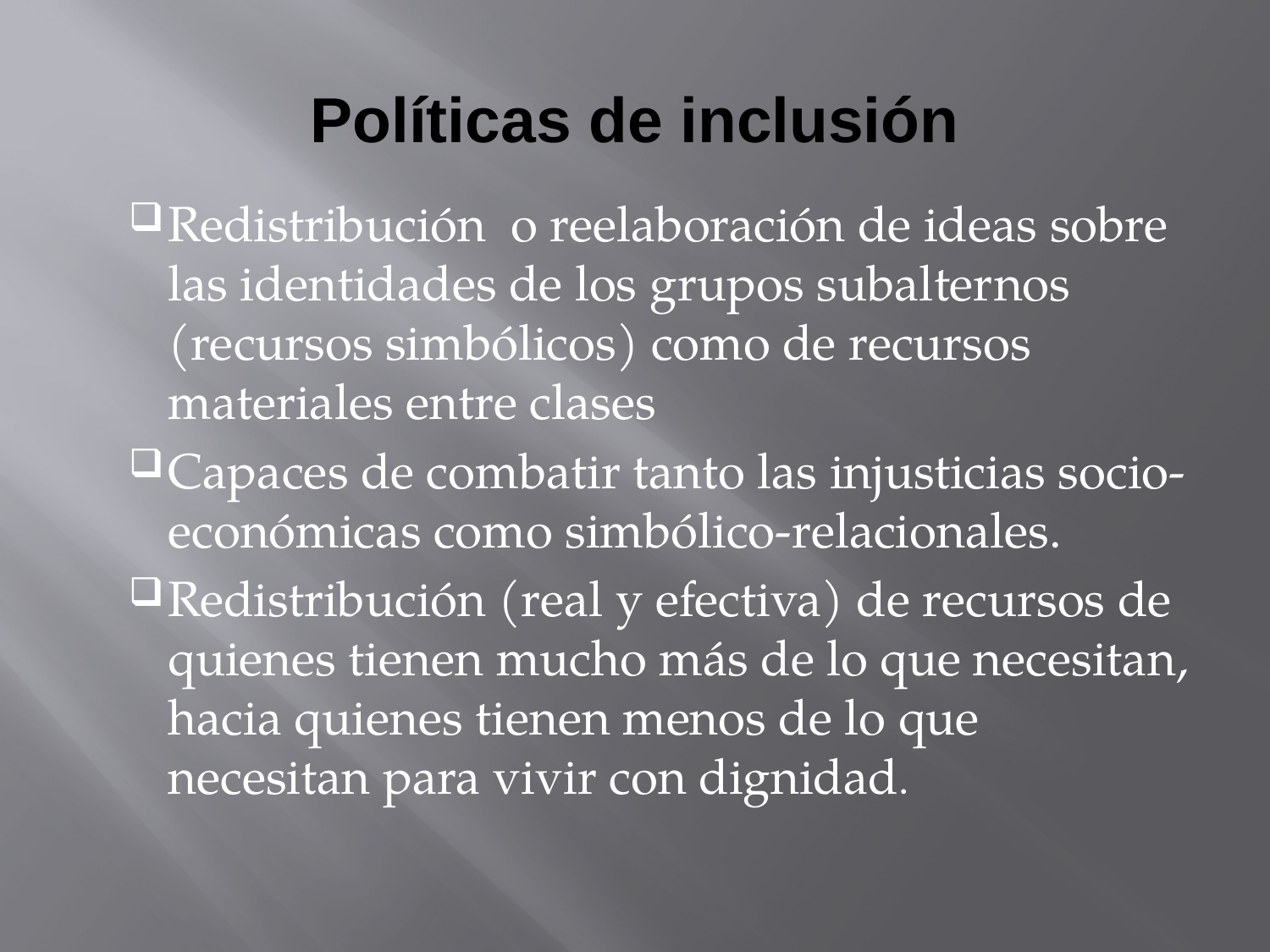

# Políticas de inclusión
Redistribución  o reelaboración de ideas sobre las identidades de los grupos subalternos (recursos simbólicos) como de recursos materiales entre clases
Capaces de combatir tanto las injusticias socio-económicas como simbólico-relacionales.
Redistribución (real y efectiva) de recursos de quienes tienen mucho más de lo que necesitan, hacia quienes tienen menos de lo que necesitan para vivir con dignidad.